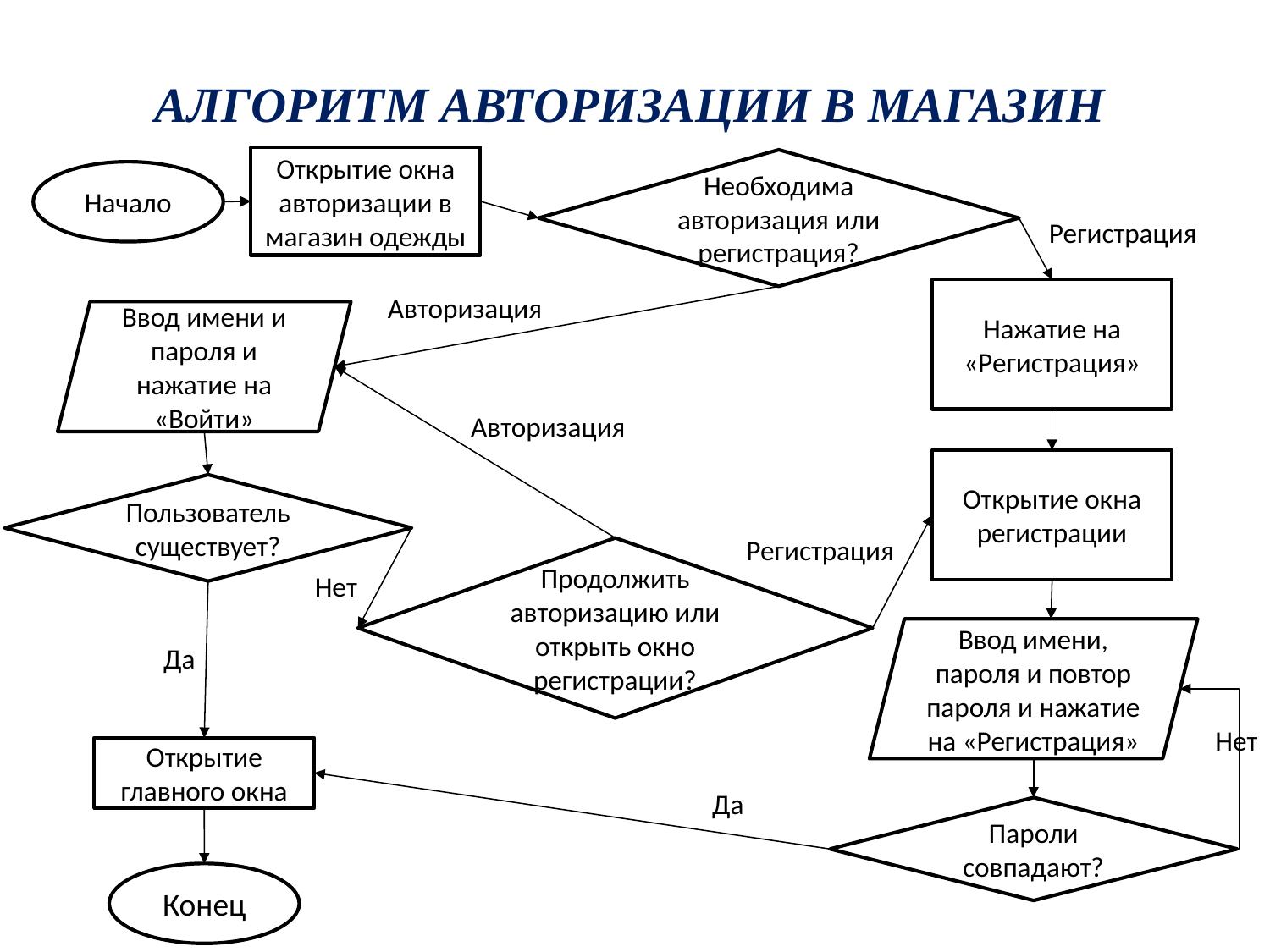

# АЛГОРИТМ АВТОРИЗАЦИИ В МАГАЗИН
Открытие окна авторизации в магазин одежды
Необходима авторизация или регистрация?
Начало
Регистрация
Нажатие на «Регистрация»
Авторизация

Ввод имени и пароля и нажатие на «Войти»

Авторизация
Открытие окна регистрации
Пользователь существует?
Регистрация
Продолжить авторизацию или открыть окно регистрации?
Нет

Ввод имени, пароля и повтор пароля и нажатие на «Регистрация»

Да
Нет
Открытие главного окна
Да
Пароли совпадают?
Конец